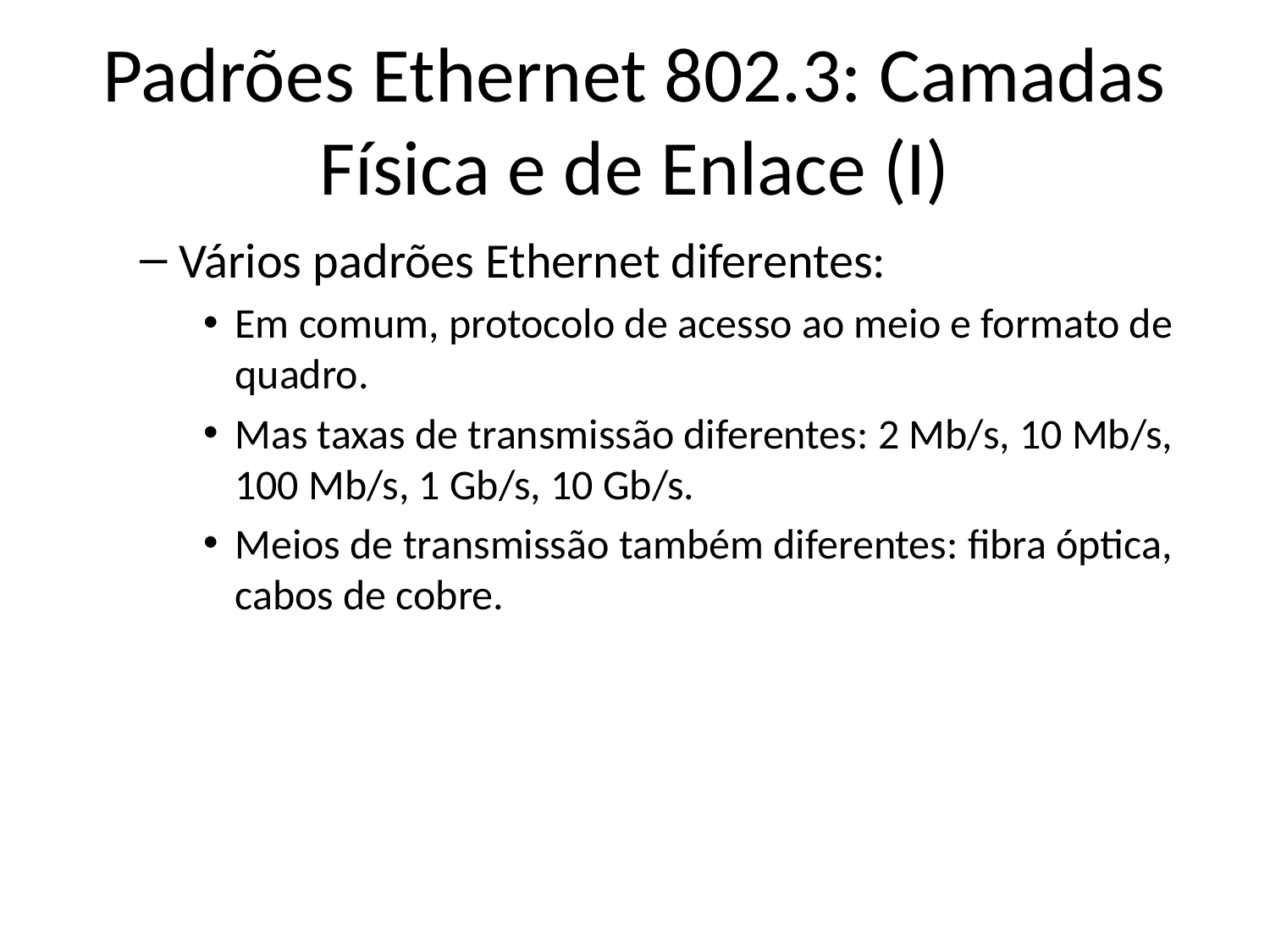

# Padrões Ethernet 802.3: Camadas Física e de Enlace (I)
Vários padrões Ethernet diferentes:
Em comum, protocolo de acesso ao meio e formato de quadro.
Mas taxas de transmissão diferentes: 2 Mb/s, 10 Mb/s, 100 Mb/s, 1 Gb/s, 10 Gb/s.
Meios de transmissão também diferentes: fibra óptica, cabos de cobre.